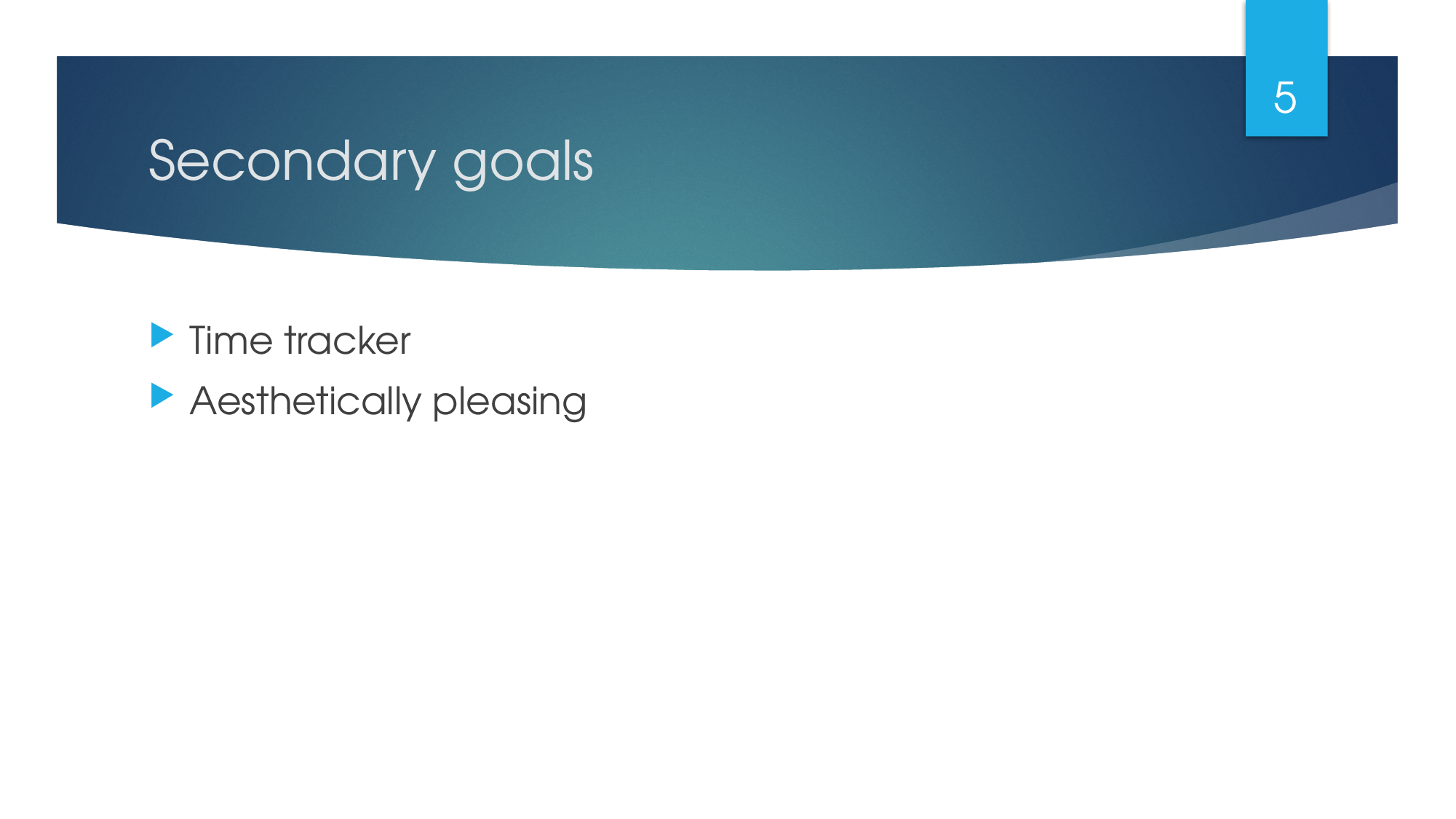

5
# Secondary goals
Time tracker
Aesthetically pleasing